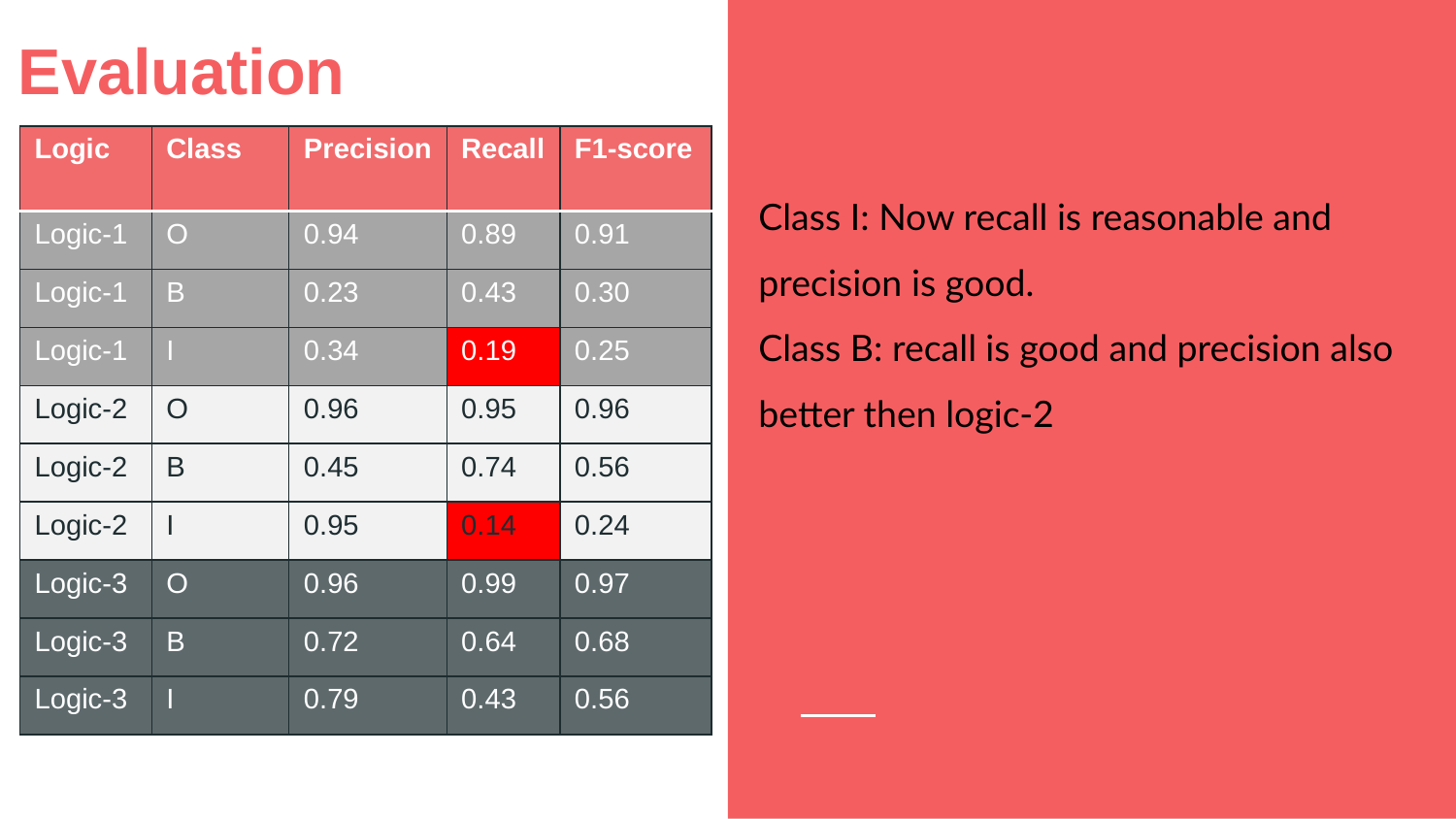

Evaluation

| Logic | Class | Precision | Recall | F1-score |
| --- | --- | --- | --- | --- |
| Logic-1 | O | 0.94 | 0.89 | 0.91 |
| Logic-1 | B | 0.23 | 0.43 | 0.30 |
| Logic-1 | I | 0.34 | 0.19 | 0.25 |
| Logic-2 | O | 0.96 | 0.95 | 0.96 |
| Logic-2 | B | 0.45 | 0.74 | 0.56 |
| Logic-2 | I | 0.95 | 0.14 | 0.24 |
| Logic-3 | O | 0.96 | 0.99 | 0.97 |
| Logic-3 | B | 0.72 | 0.64 | 0.68 |
| Logic-3 | I | 0.79 | 0.43 | 0.56 |
Class I: Now recall is reasonable and  precision is good.
Class B: recall is good and precision also better then logic-2